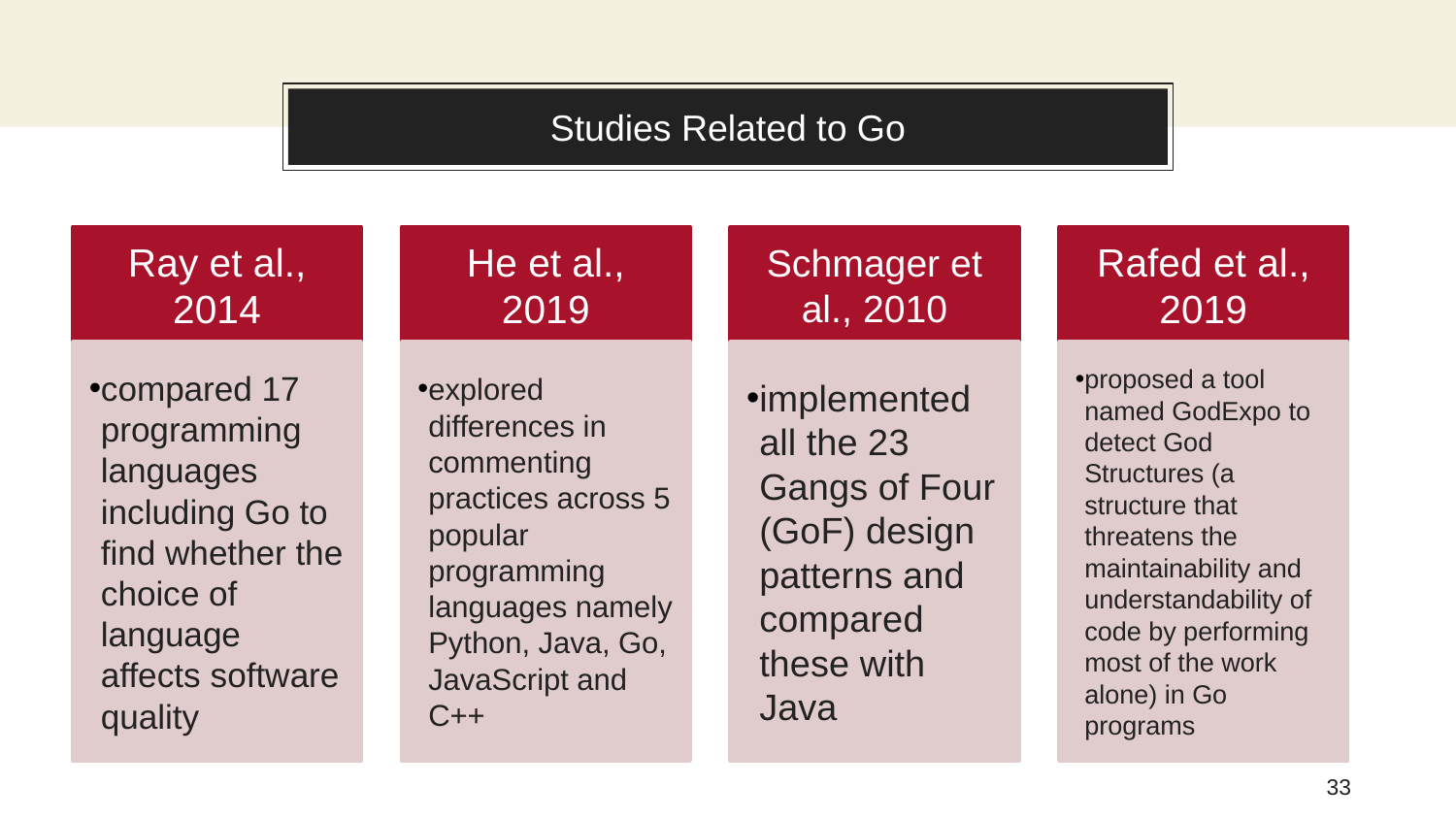

# Studies Related to Go

Ray et al., 2014
compared 17 programming languages including Go to find whether the choice of language affects software quality
He et al., 2019
explored differences in commenting practices across 5 popular programming languages namely Python, Java, Go, JavaScript and C++
Schmager et al., 2010
implemented all the 23 Gangs of Four (GoF) design patterns and compared these with Java
Rafed et al., 2019
proposed a tool named GodExpo to detect God Structures (a structure that threatens the maintainability and understandability of code by performing most of the work alone) in Go programs
33